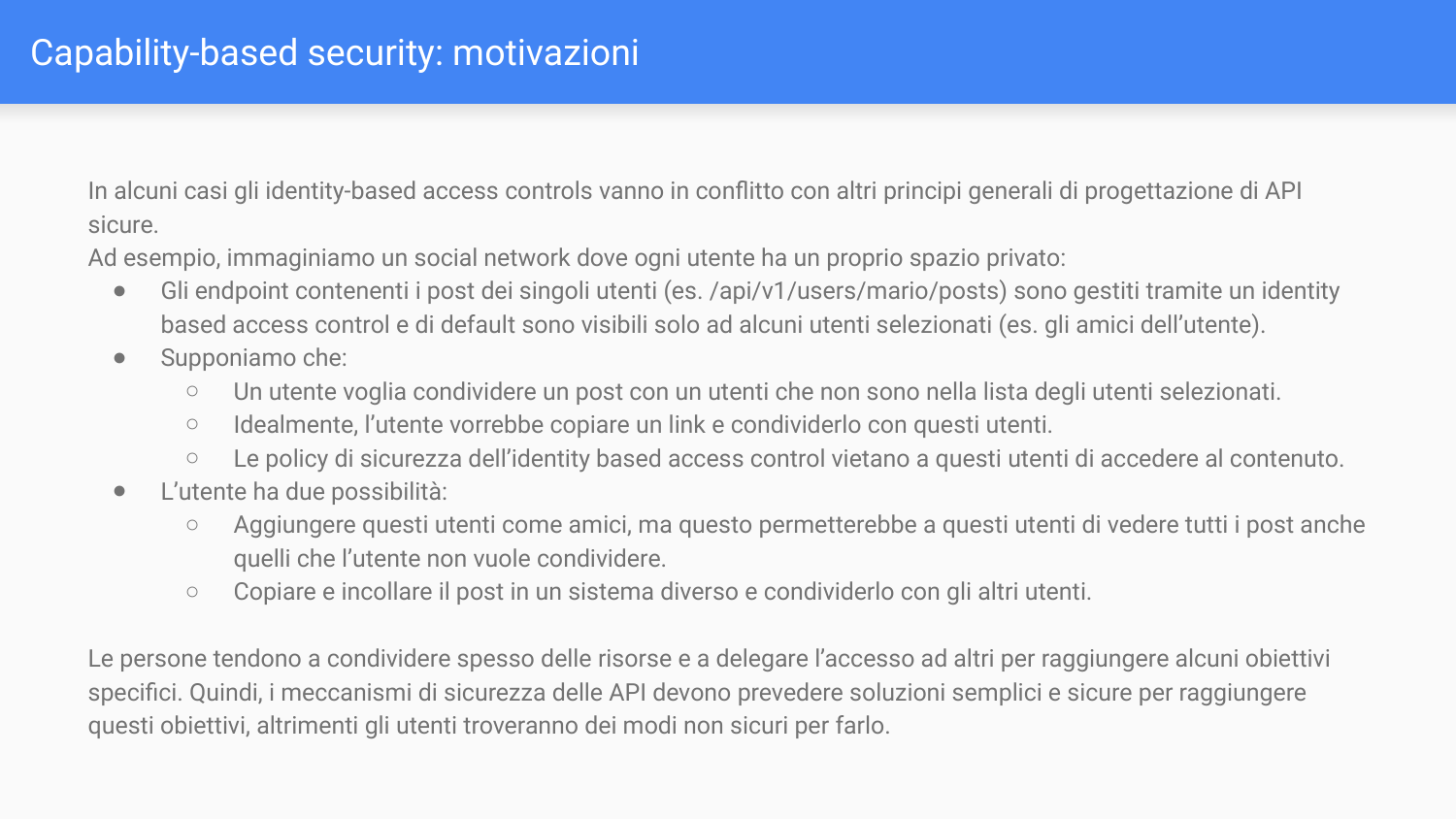

# Capability-based security: motivazioni
In alcuni casi gli identity-based access controls vanno in conflitto con altri principi generali di progettazione di API sicure.
Ad esempio, immaginiamo un social network dove ogni utente ha un proprio spazio privato:
Gli endpoint contenenti i post dei singoli utenti (es. /api/v1/users/mario/posts) sono gestiti tramite un identity based access control e di default sono visibili solo ad alcuni utenti selezionati (es. gli amici dell’utente).
Supponiamo che:
Un utente voglia condividere un post con un utenti che non sono nella lista degli utenti selezionati.
Idealmente, l’utente vorrebbe copiare un link e condividerlo con questi utenti.
Le policy di sicurezza dell’identity based access control vietano a questi utenti di accedere al contenuto.
L’utente ha due possibilità:
Aggiungere questi utenti come amici, ma questo permetterebbe a questi utenti di vedere tutti i post anche quelli che l’utente non vuole condividere.
Copiare e incollare il post in un sistema diverso e condividerlo con gli altri utenti.

Le persone tendono a condividere spesso delle risorse e a delegare l’accesso ad altri per raggiungere alcuni obiettivi specifici. Quindi, i meccanismi di sicurezza delle API devono prevedere soluzioni semplici e sicure per raggiungere questi obiettivi, altrimenti gli utenti troveranno dei modi non sicuri per farlo.